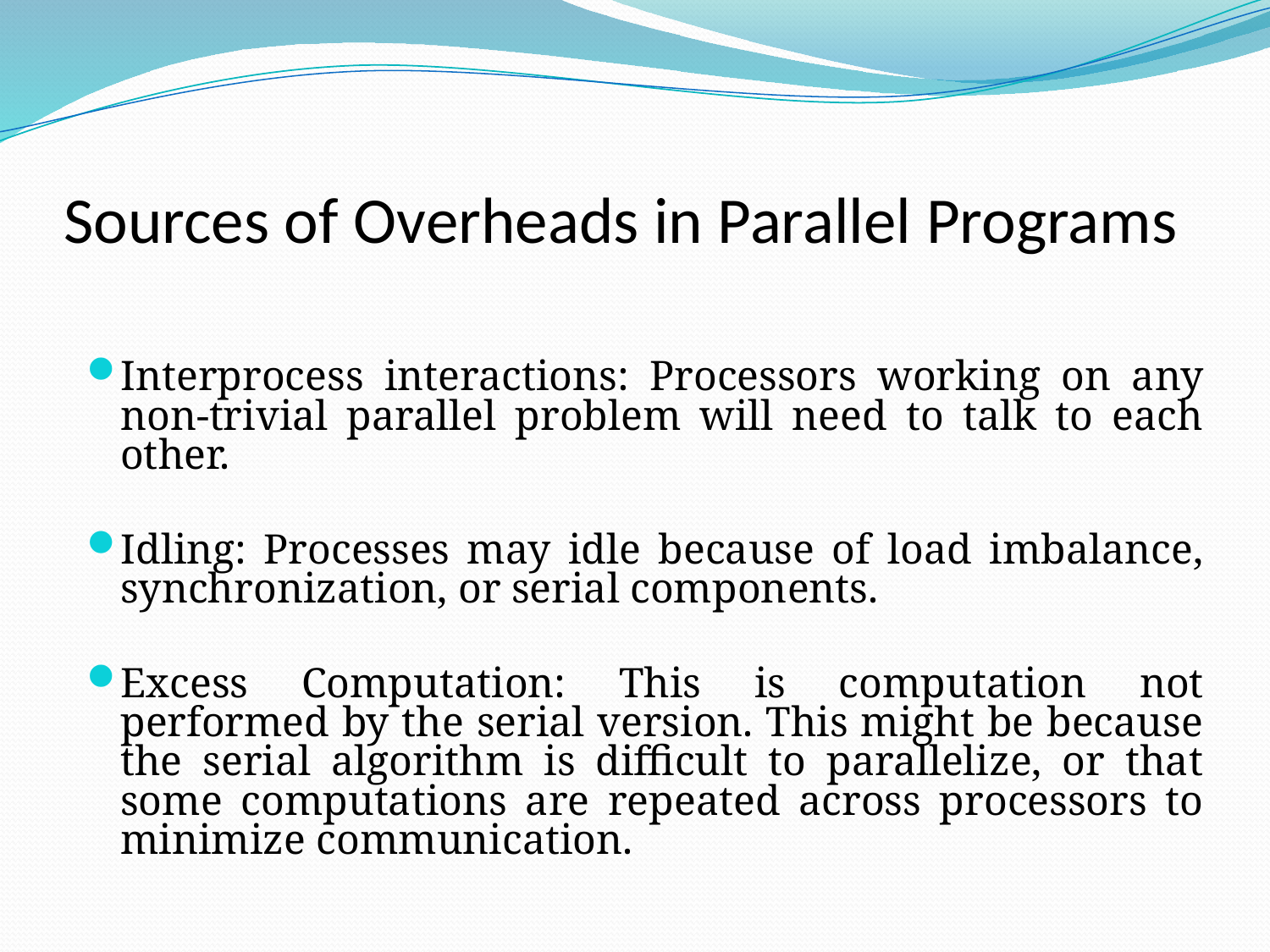

# Sources of Overheads in Parallel Programs

Interprocess interactions: Processors working on any non-trivial parallel problem will need to talk to each other.

Idling: Processes may idle because of load imbalance, synchronization, or serial components.

Excess Computation: This is computation not performed by the serial version. This might be because the serial algorithm is difficult to parallelize, or that some computations are repeated across processors to minimize communication.